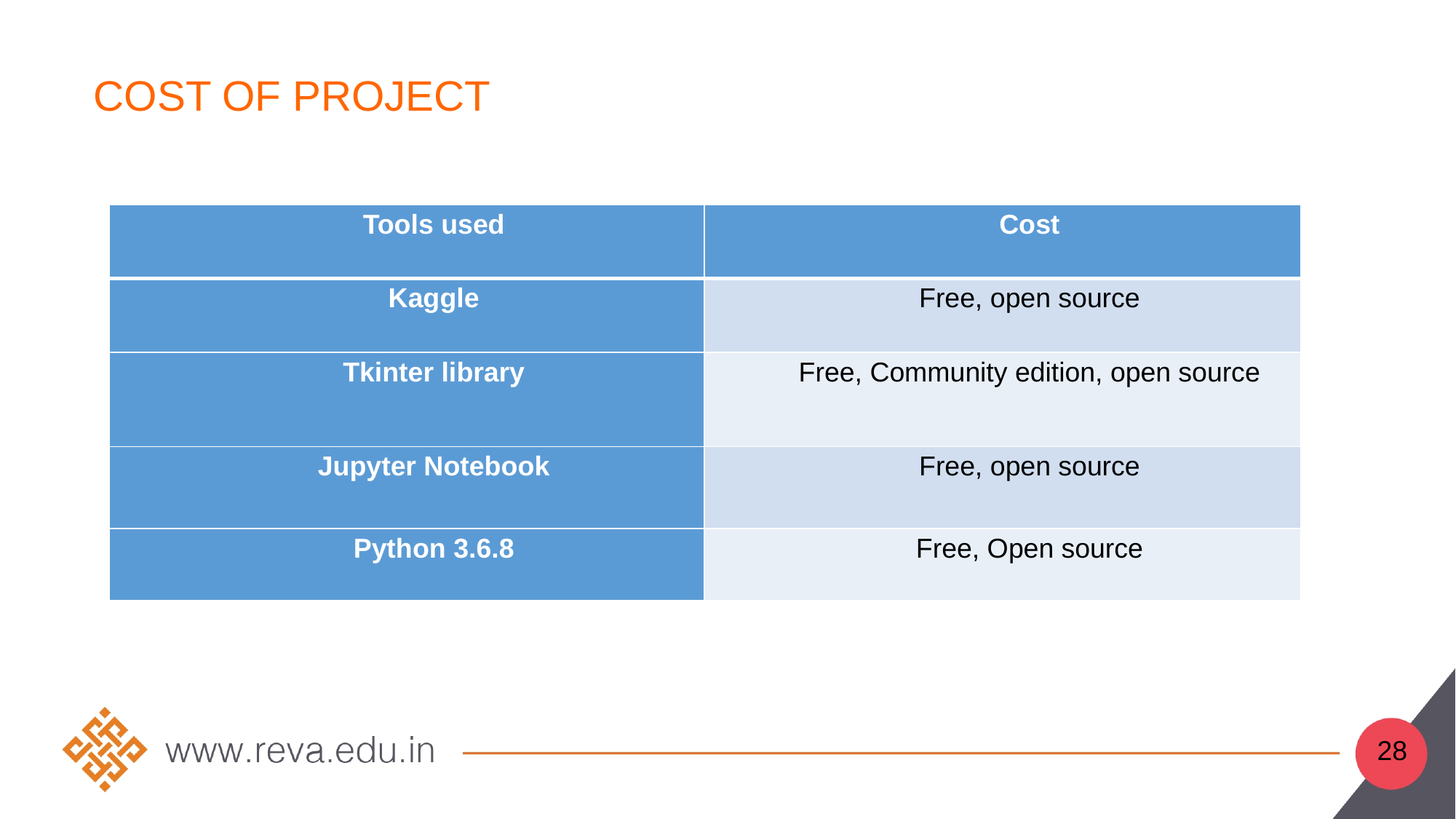

# Cost of project
| Tools used | Cost |
| --- | --- |
| Kaggle | Free, open source |
| Tkinter library | Free, Community edition, open source |
| Jupyter Notebook | Free, open source |
| Python 3.6.8 | Free, Open source |
28